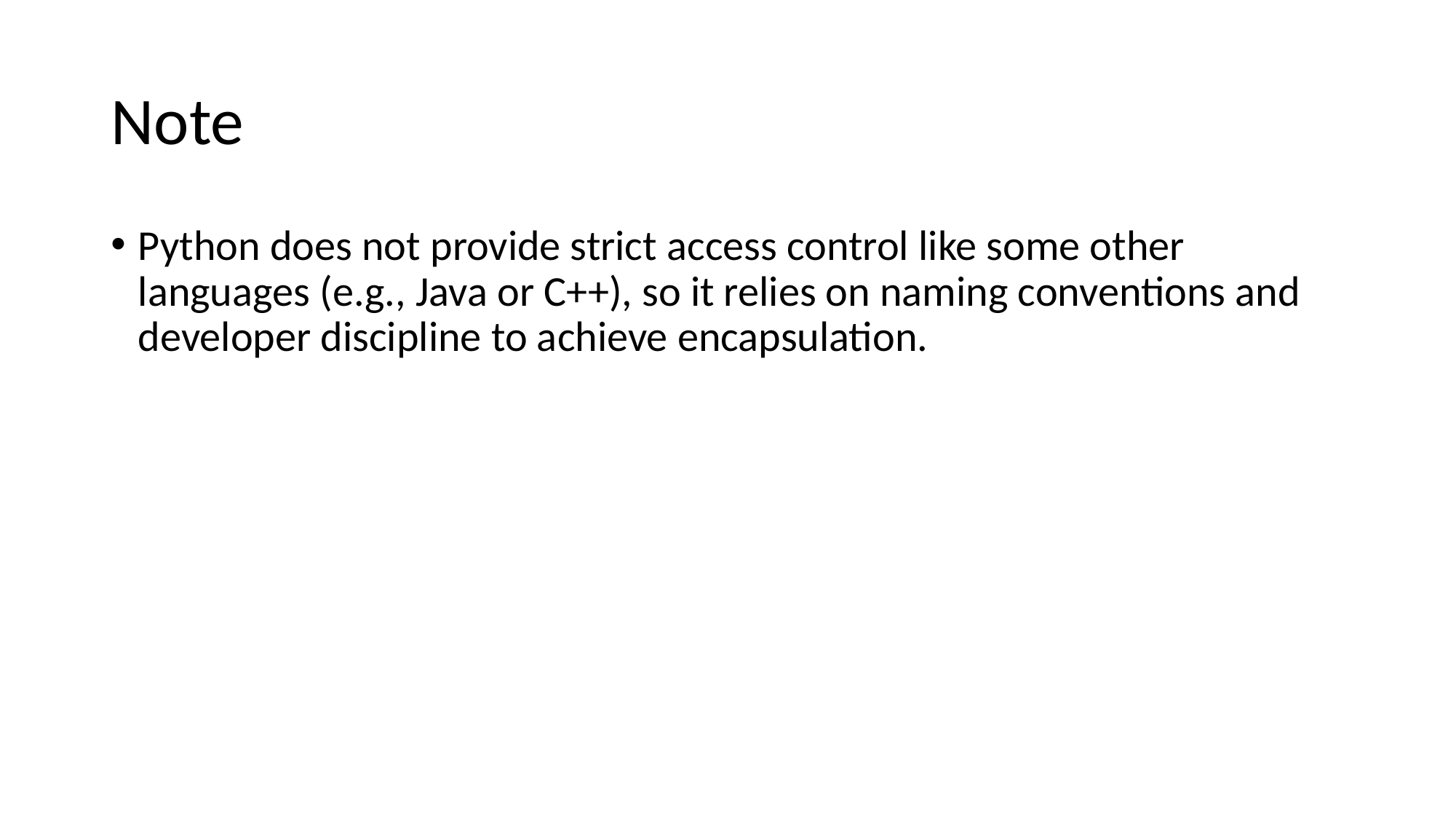

# Note
Python does not provide strict access control like some other languages (e.g., Java or C++), so it relies on naming conventions and developer discipline to achieve encapsulation.